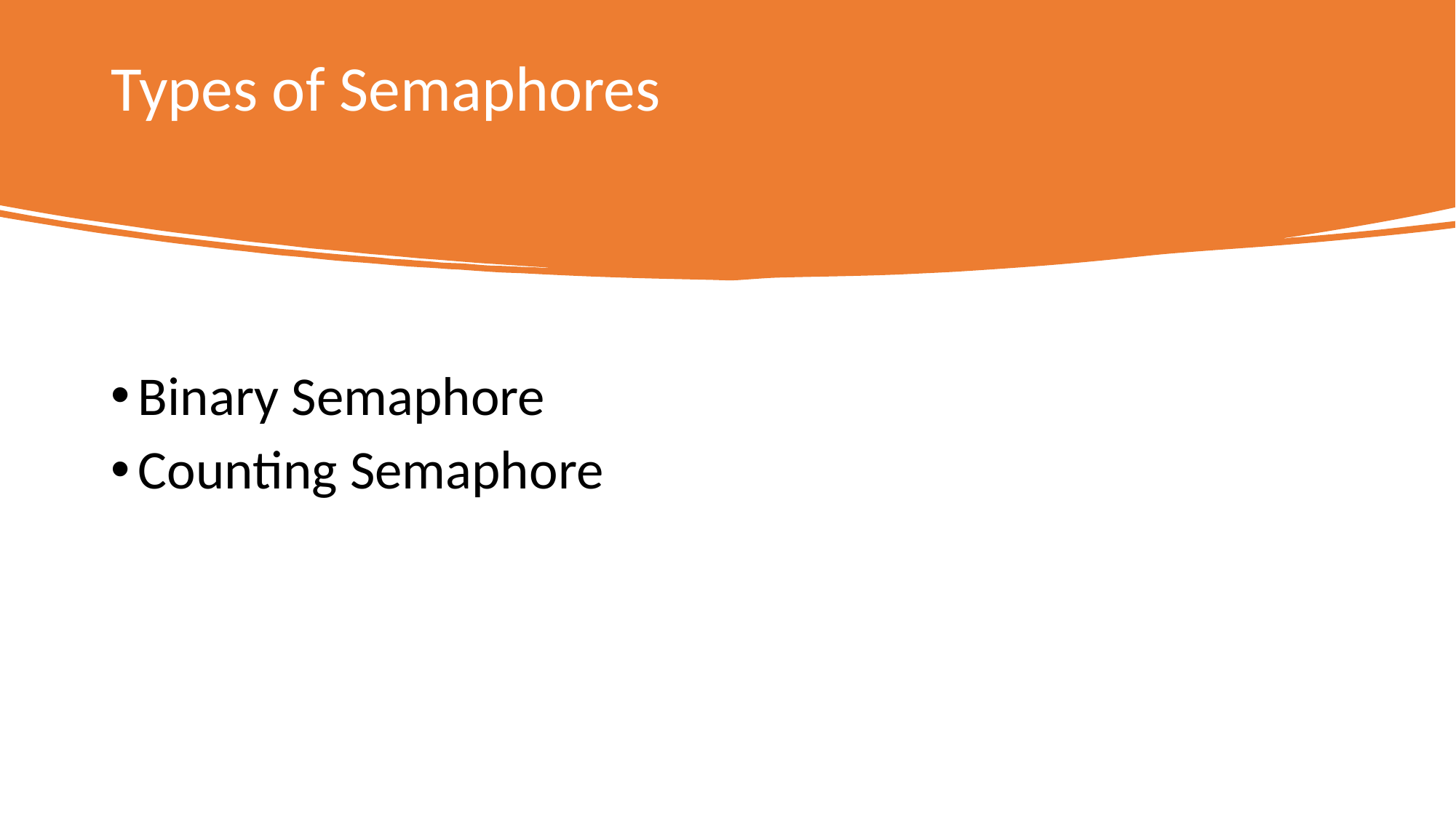

# Types of Semaphores
Binary Semaphore
Counting Semaphore